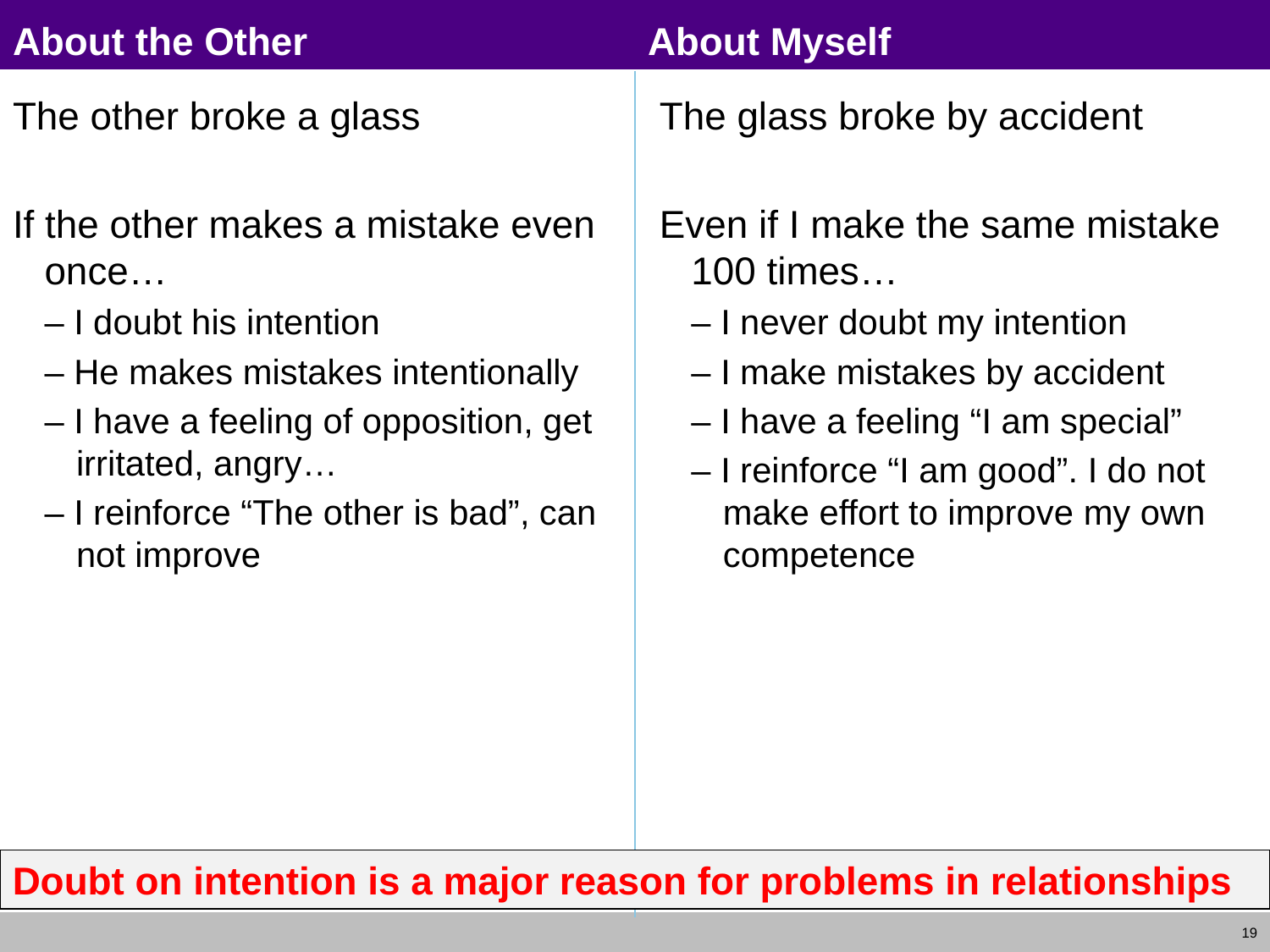

# About the Other			About Myself
The other broke a glass

If the other makes a mistake even once…
– I doubt his intention
– He makes mistakes intentionally
– I have a feeling of opposition, get irritated, angry…
– I reinforce “The other is bad”, can not improve
The glass broke by accident

Even if I make the same mistake 100 times…
– I never doubt my intention
– I make mistakes by accident
– I have a feeling “I am special”
– I reinforce “I am good”. I do not make effort to improve my own competence
Doubt on intention is a major reason for problems in relationships